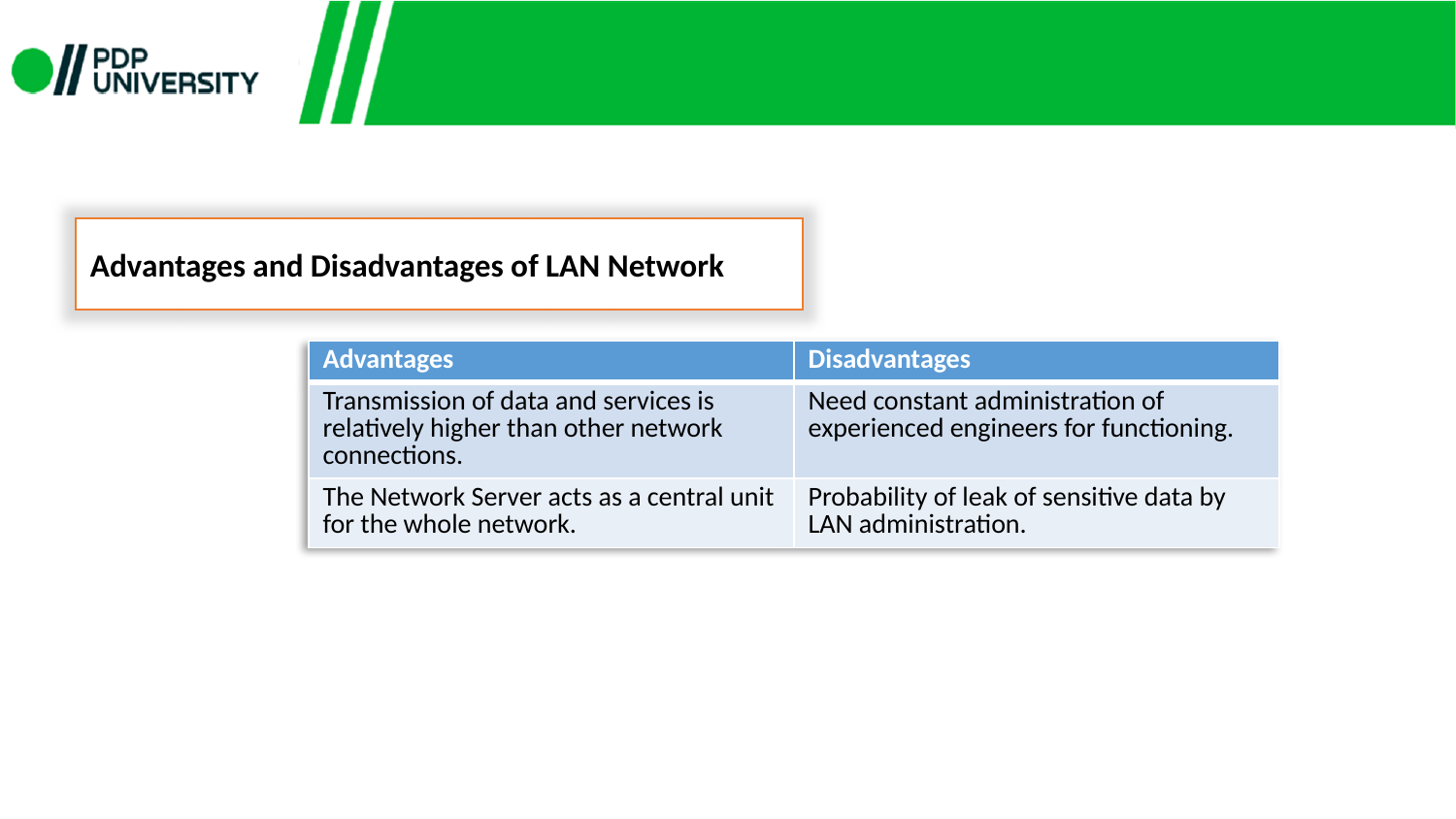

Advantages and Disadvantages of LAN Network
| Advantages | Disadvantages |
| --- | --- |
| Transmission of data and services is relatively higher than other network connections. | Need constant administration of experienced engineers for functioning. |
| The Network Server acts as a central unit for the whole network. | Probability of leak of sensitive data by LAN administration. |